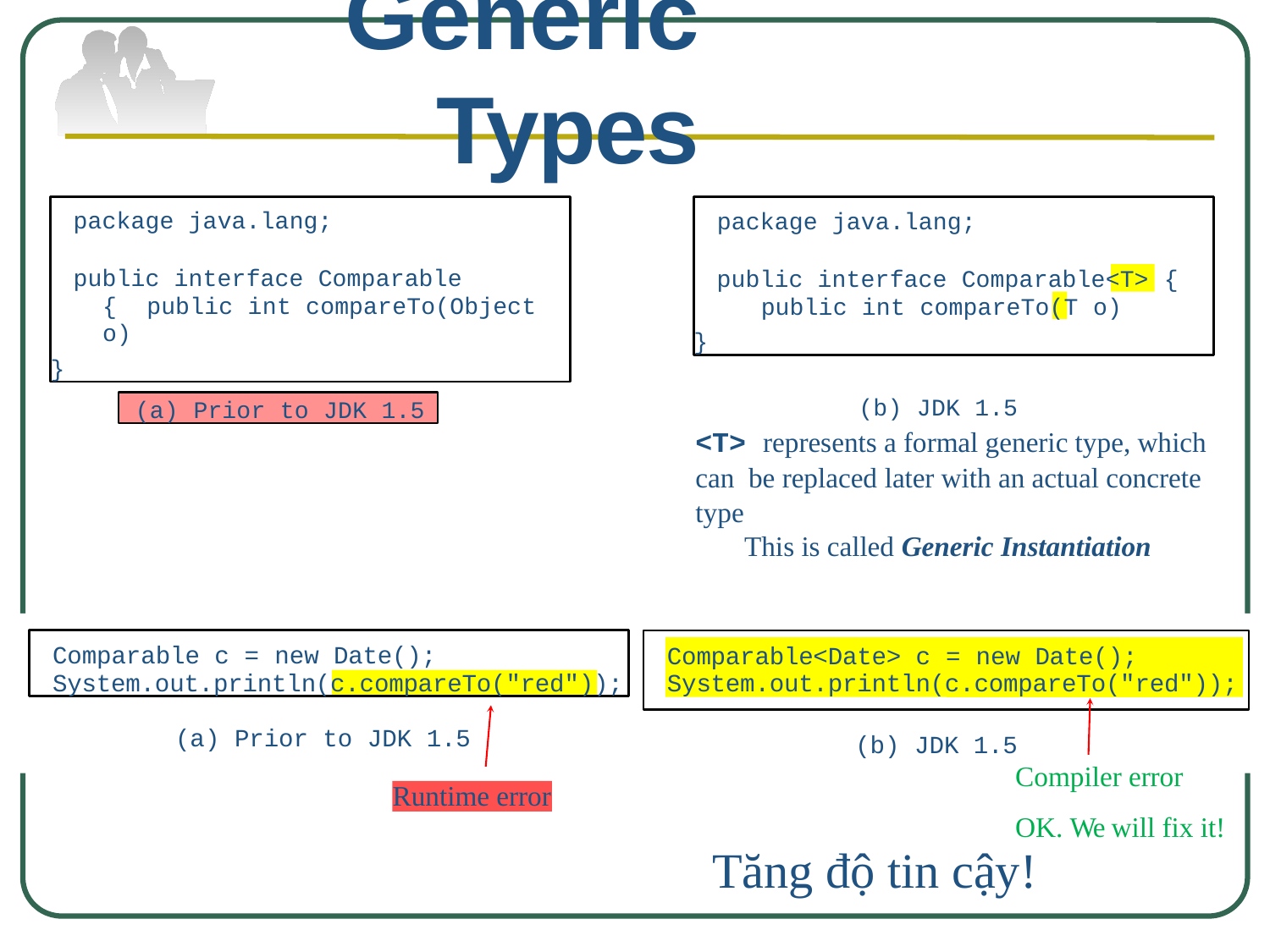

# Generic Types
package java.lang;

public interface Comparable {  public int compareTo(Object o)
}
package java.lang;

public interface Comparable<T> {  public int compareTo(T o)
}

(b) JDK 1.5
<T> represents a formal generic type, which can  be replaced later with an actual concrete type
This is called Generic Instantiation
(a) Prior to JDK 1.5

Comparable c = new Date();  System.out.println(c.compareTo("red"));
Comparable<Date> c = new Date();  System.out.println(c.compareTo("red"));

(a) Prior to JDK 1.5
(b) JDK 1.5
Compiler error
OK. We will fix it!
Runtime error
Tăng độ tin cậy!
8